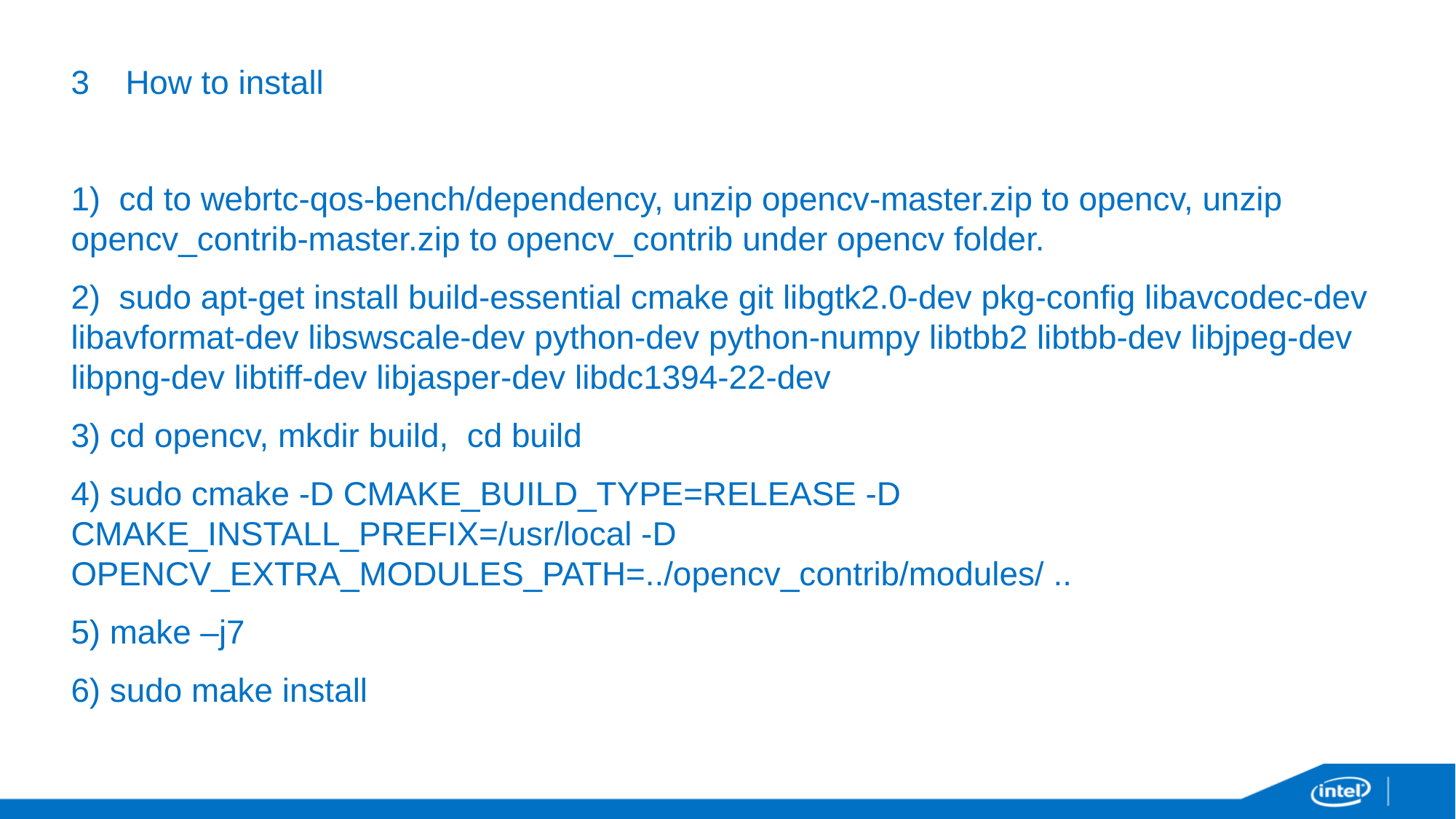

How to install

1)  cd to webrtc-qos-bench/dependency, unzip opencv-master.zip to opencv, unzip opencv_contrib-master.zip to opencv_contrib under opencv folder.
2)  sudo apt-get install build-essential cmake git libgtk2.0-dev pkg-config libavcodec-dev libavformat-dev libswscale-dev python-dev python-numpy libtbb2 libtbb-dev libjpeg-dev libpng-dev libtiff-dev libjasper-dev libdc1394-22-dev
3) cd opencv, mkdir build,  cd build
4) sudo cmake -D CMAKE_BUILD_TYPE=RELEASE -D CMAKE_INSTALL_PREFIX=/usr/local -D OPENCV_EXTRA_MODULES_PATH=../opencv_contrib/modules/ ..
5) make –j7
6) sudo make install